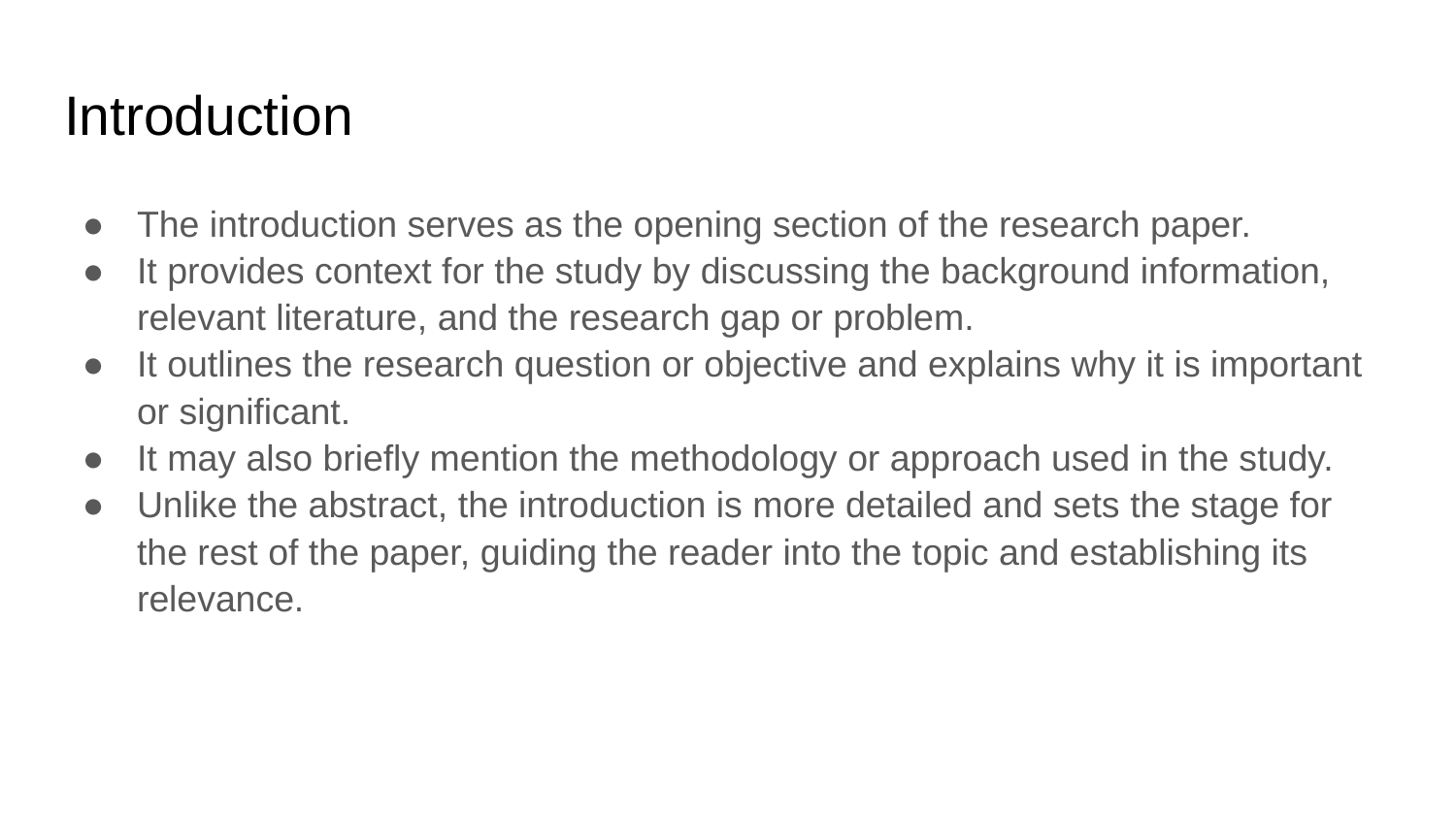

# Introduction
The introduction serves as the opening section of the research paper.
It provides context for the study by discussing the background information, relevant literature, and the research gap or problem.
It outlines the research question or objective and explains why it is important or significant.
It may also briefly mention the methodology or approach used in the study.
Unlike the abstract, the introduction is more detailed and sets the stage for the rest of the paper, guiding the reader into the topic and establishing its relevance.